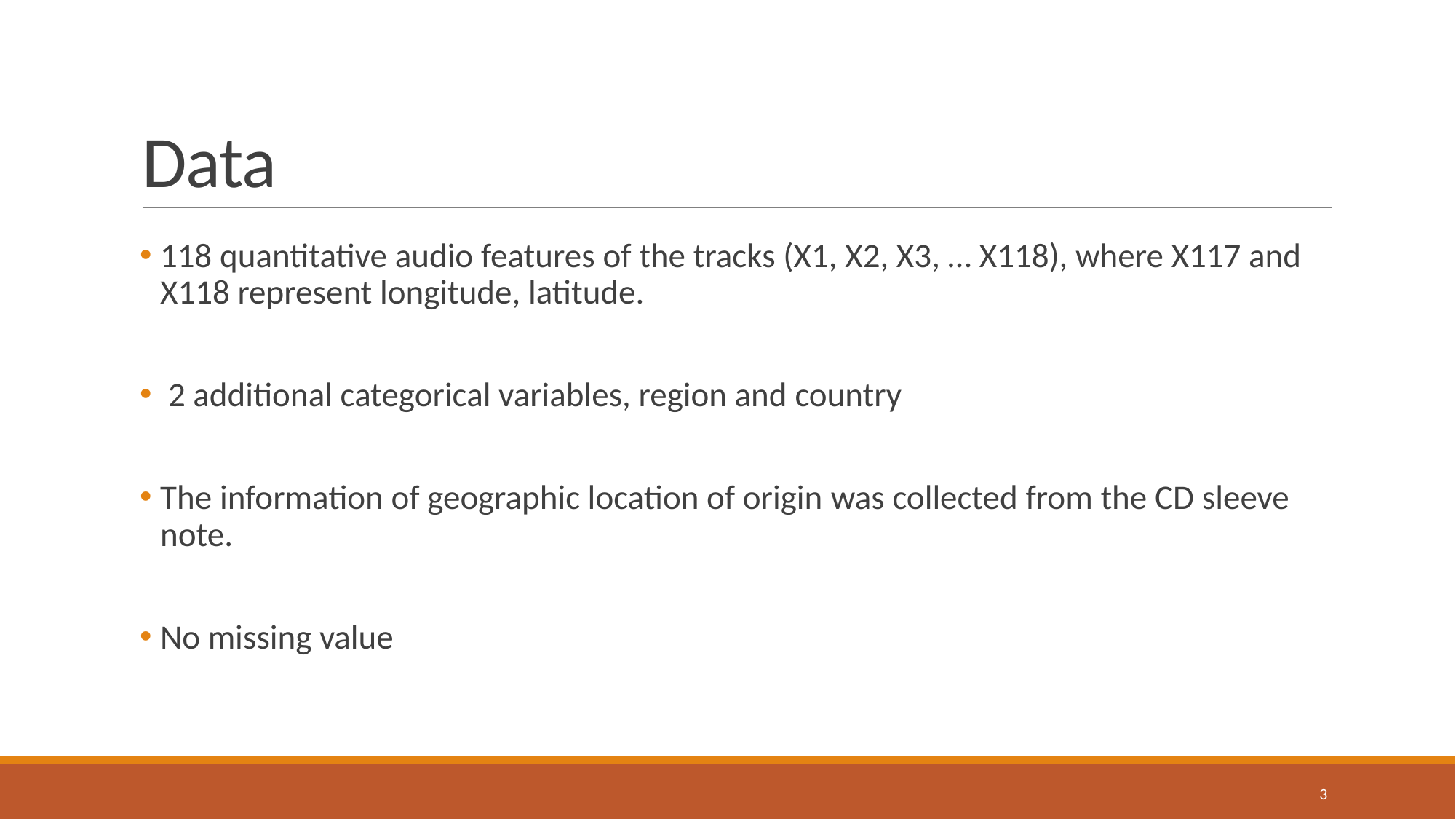

# Data

118 quantitative audio features of the tracks (X1, X2, X3, … X118), where X117 and X118 represent longitude, latitude.

 2 additional categorical variables, region and country

The information of geographic location of origin was collected from the CD sleeve note.

No missing value

3